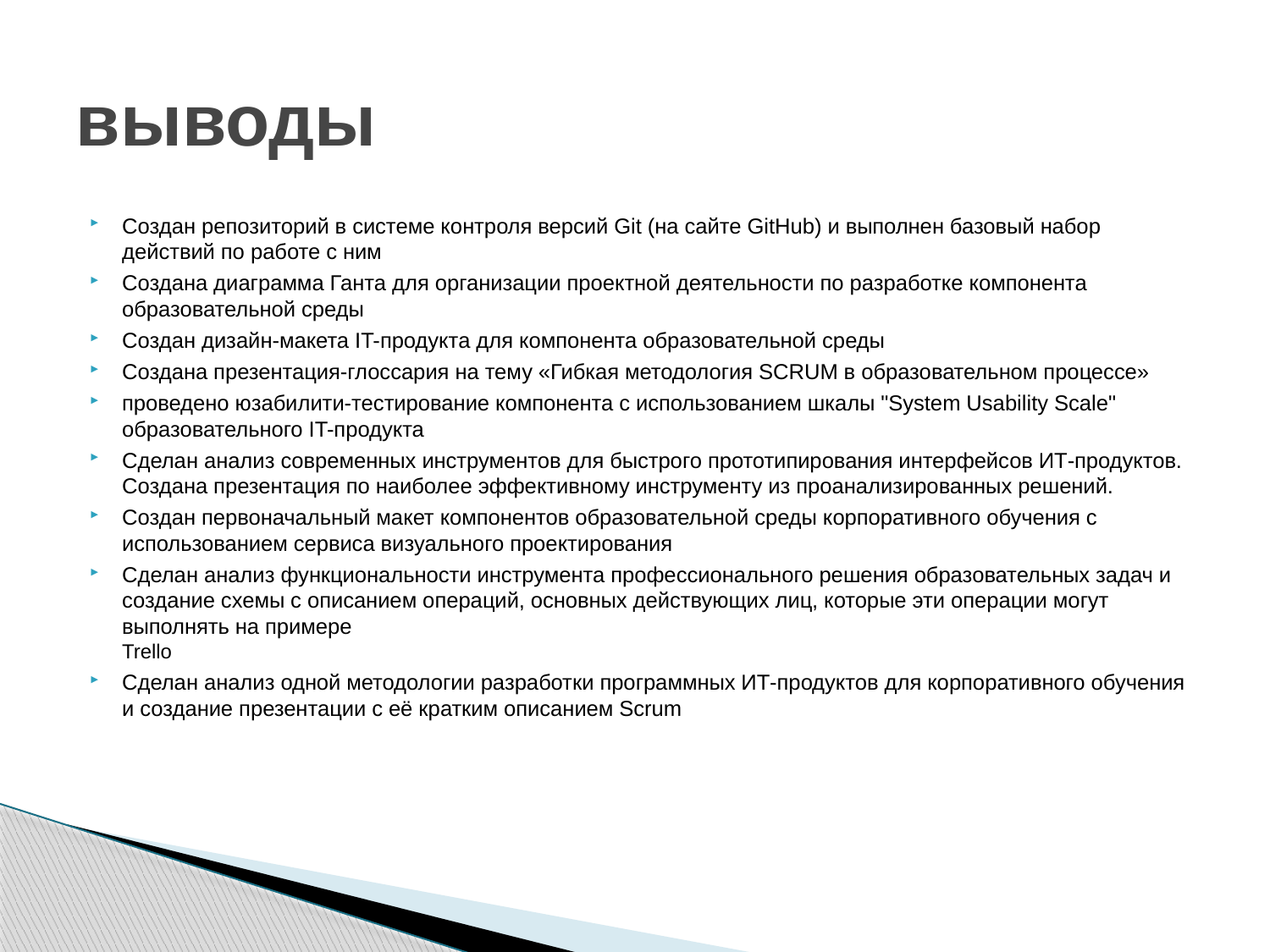

# выводы
Создан репозиторий в системе контроля версий Git (на сайте GitHub) и выполнен базовый набор действий по работе с ним
Создана диаграмма Ганта для организации проектной деятельности по разработке компонента образовательной среды
Создан дизайн-макета IT-продукта для компонента образовательной среды
Создана презентация-глоссария на тему «Гибкая методология SCRUM в образовательном процессе»
проведено юзабилити-тестирование компонента с использованием шкалы "System Usability Scale" образовательного IT-продукта
Сделан анализ современных инструментов для быстрого прототипирования интерфейсов ИТ-продуктов. Создана презентация по наиболее эффективному инструменту из проанализированных решений.
Создан первоначальный макет компонентов образовательной среды корпоративного обучения с использованием сервиса визуального проектирования
Сделан анализ функциональности инструмента профессионального решения образовательных задач и создание схемы с описанием операций, основных действующих лиц, которые эти операции могут выполнять на примере
Trello
Сделан анализ одной методологии разработки программных ИТ-продуктов для корпоративного обучения и создание презентации с её кратким описанием Scrum